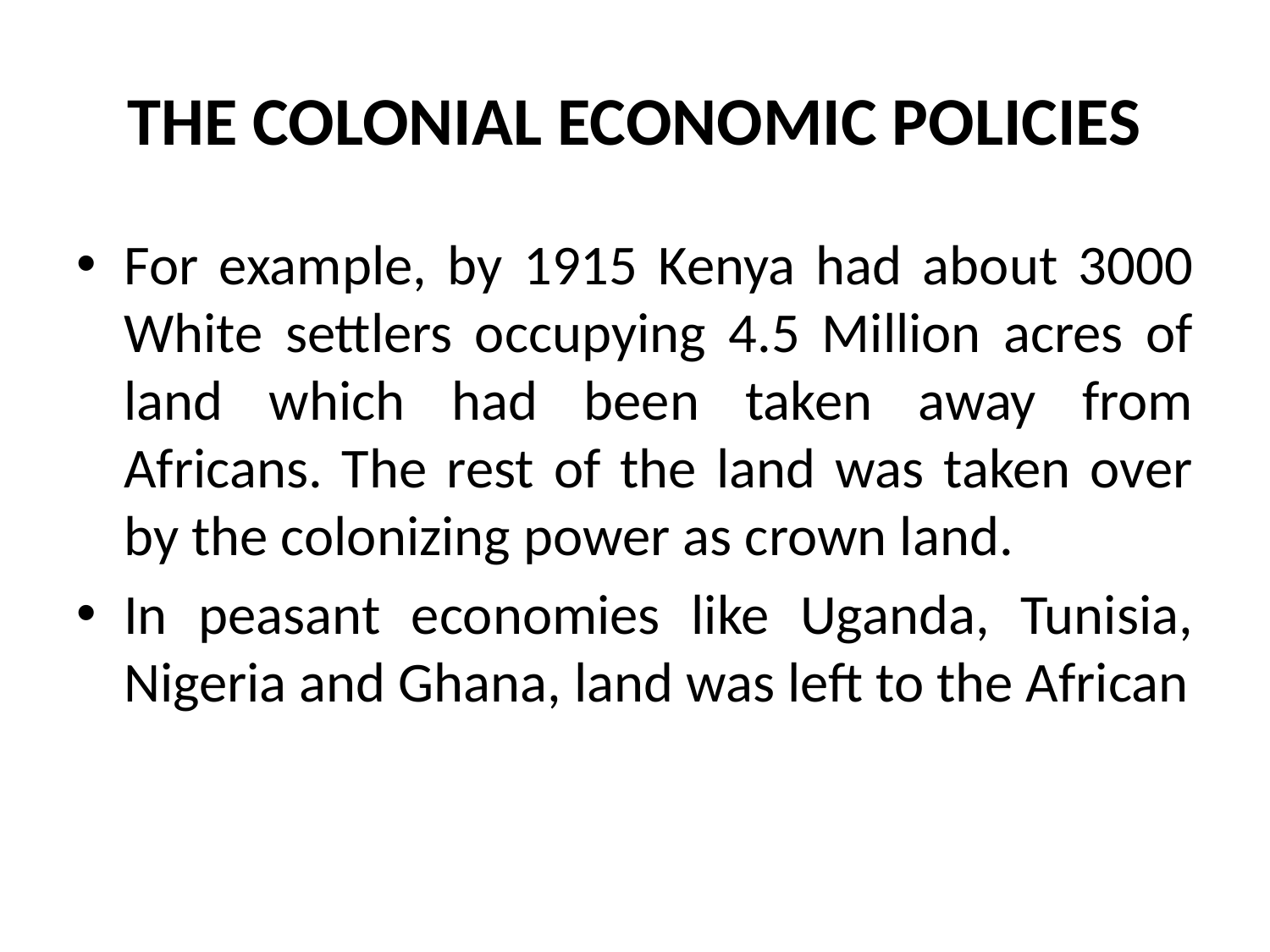

# THE COLONIAL ECONOMIC POLICIES
For example, by 1915 Kenya had about 3000 White settlers occupying 4.5 Million acres of land which had been taken away from Africans. The rest of the land was taken over by the colonizing power as crown land.
In peasant economies like Uganda, Tunisia, Nigeria and Ghana, land was left to the African